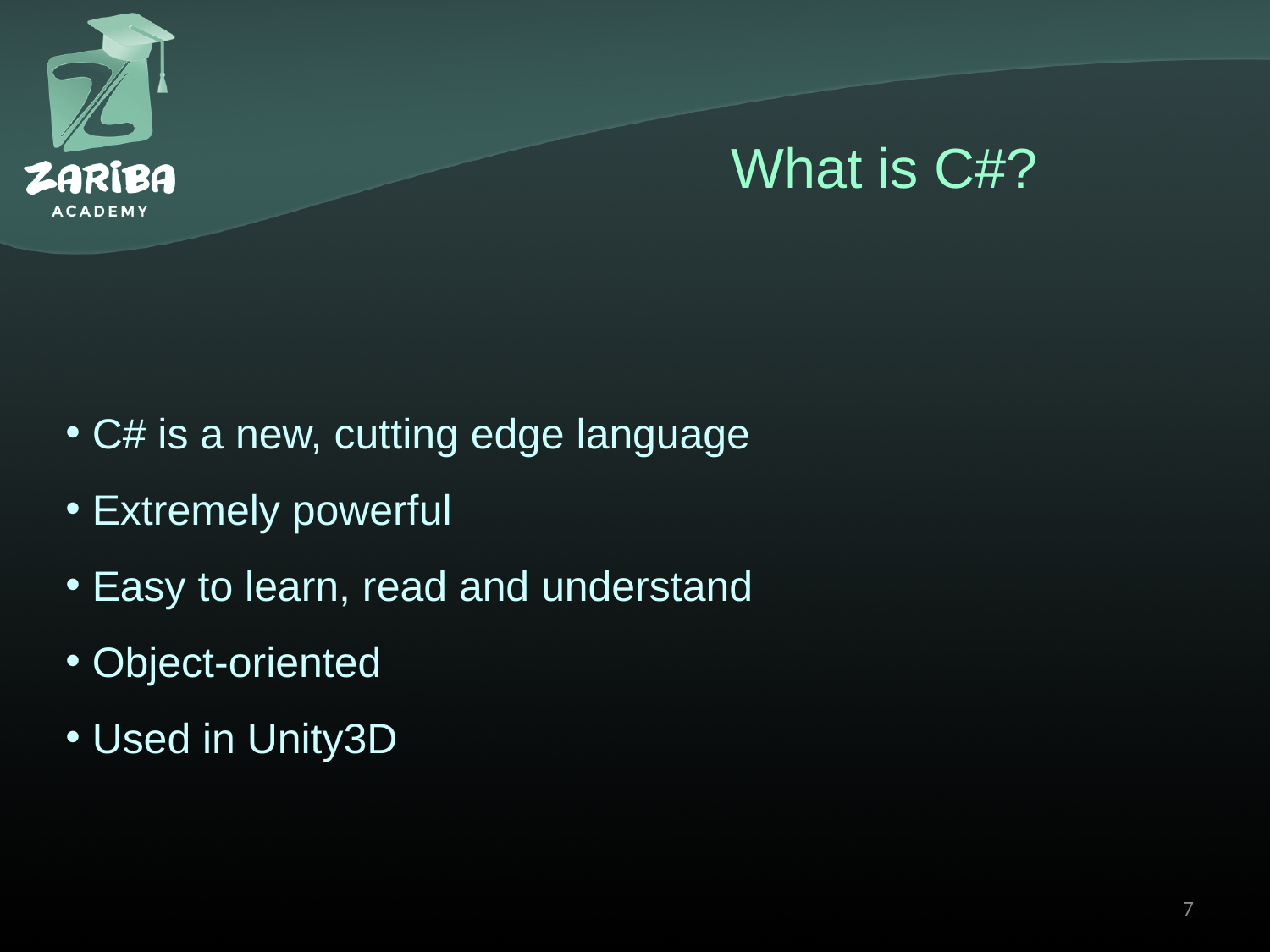

# What is C#?
 C# is a new, cutting edge language
 Extremely powerful
 Easy to learn, read and understand
 Object-oriented
 Used in Unity3D

7